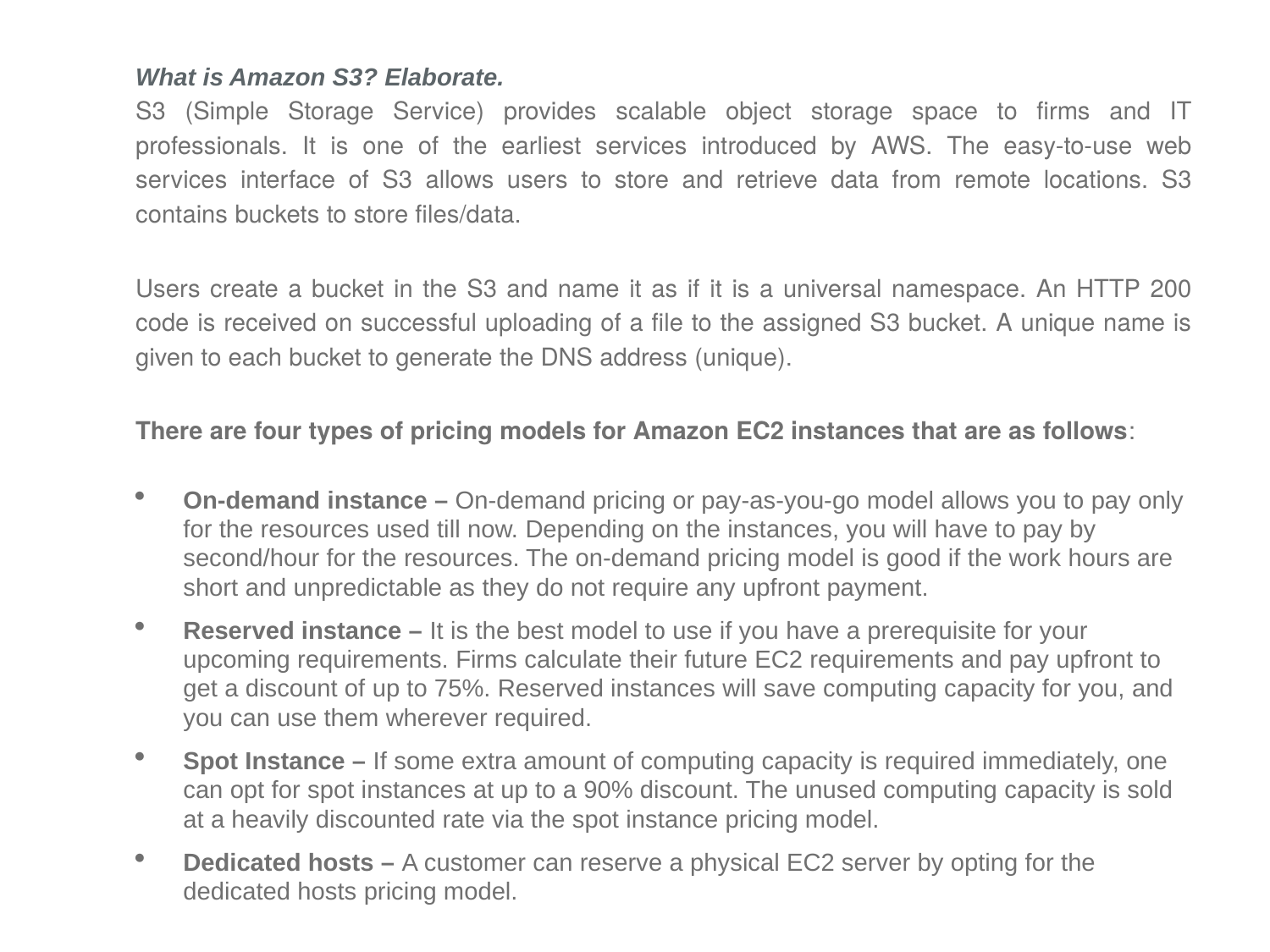

What is Amazon S3? Elaborate.
S3 (Simple Storage Service) provides scalable object storage space to firms and IT professionals. It is one of the earliest services introduced by AWS. The easy-to-use web services interface of S3 allows users to store and retrieve data from remote locations. S3 contains buckets to store files/data.
Users create a bucket in the S3 and name it as if it is a universal namespace. An HTTP 200 code is received on successful uploading of a file to the assigned S3 bucket. A unique name is given to each bucket to generate the DNS address (unique).
There are four types of pricing models for Amazon EC2 instances that are as follows:
On-demand instance – On-demand pricing or pay-as-you-go model allows you to pay only for the resources used till now. Depending on the instances, you will have to pay by second/hour for the resources. The on-demand pricing model is good if the work hours are short and unpredictable as they do not require any upfront payment.
Reserved instance – It is the best model to use if you have a prerequisite for your upcoming requirements. Firms calculate their future EC2 requirements and pay upfront to get a discount of up to 75%. Reserved instances will save computing capacity for you, and you can use them wherever required.
Spot Instance – If some extra amount of computing capacity is required immediately, one can opt for spot instances at up to a 90% discount. The unused computing capacity is sold at a heavily discounted rate via the spot instance pricing model.
Dedicated hosts – A customer can reserve a physical EC2 server by opting for the dedicated hosts pricing model.